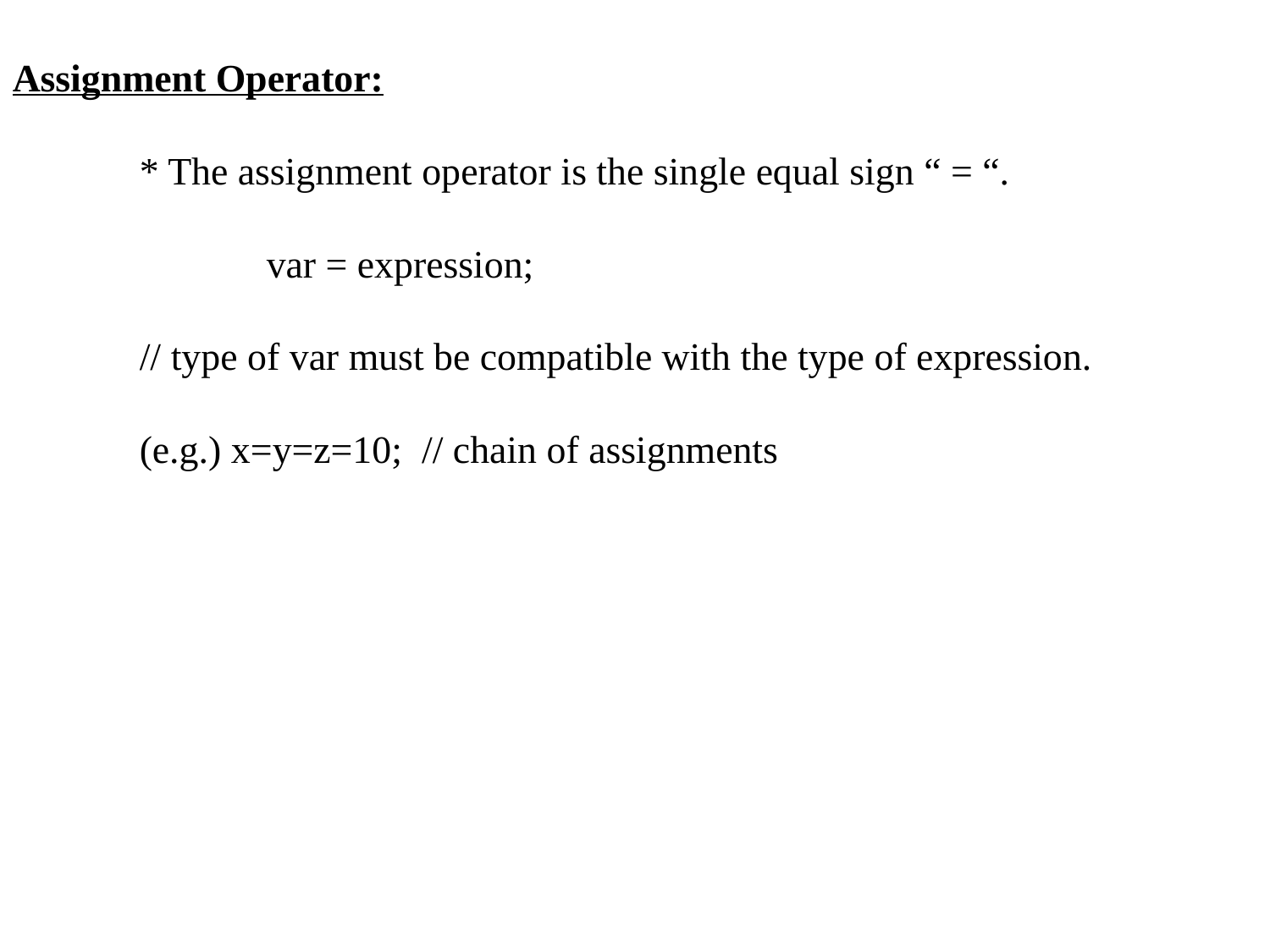

Assignment Operator:

	* The assignment operator is the single equal sign “ = “.

		var = expression;

	// type of var must be compatible with the type of expression.

	(e.g.) x=y=z=10;  // chain of assignments